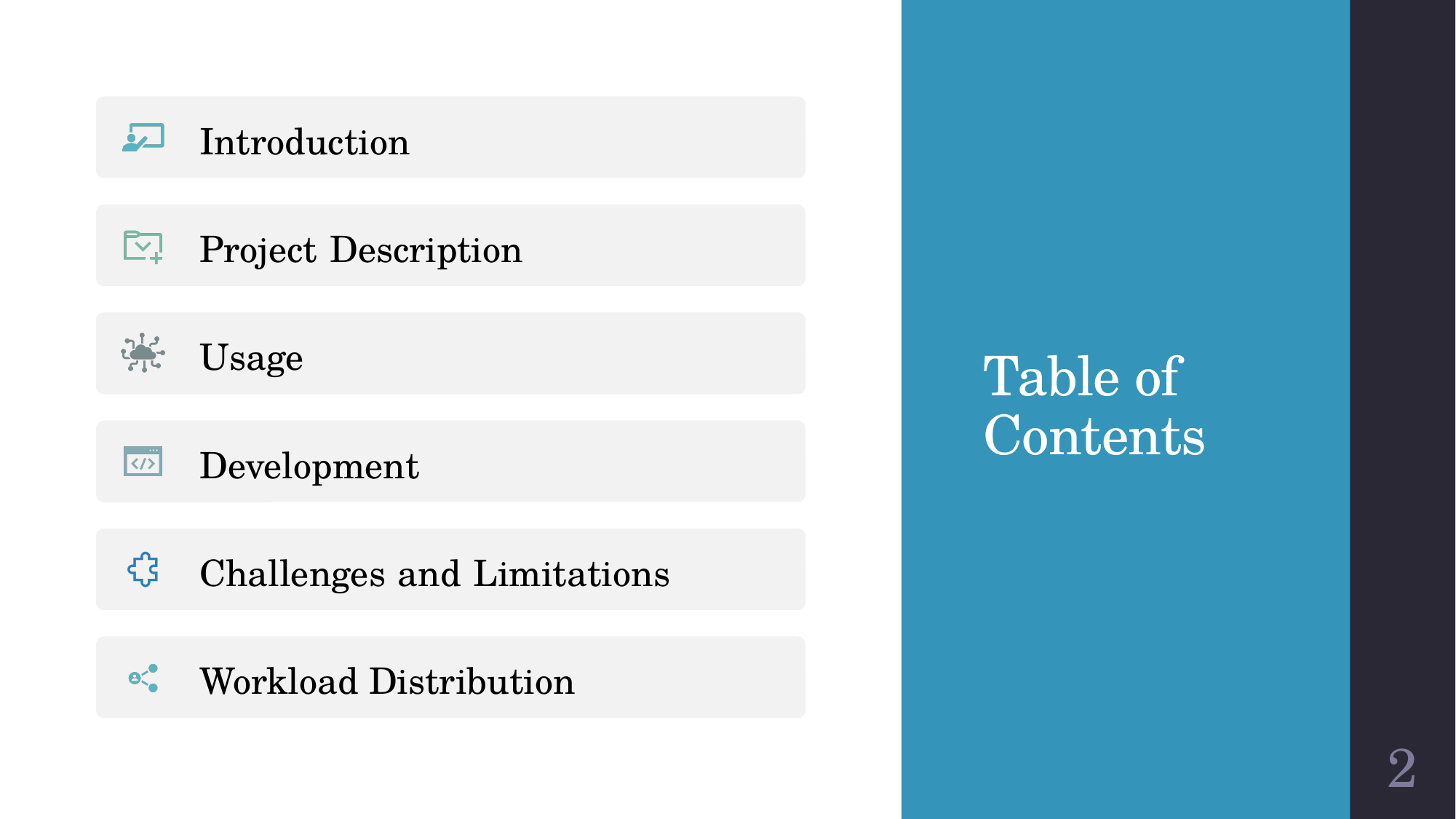

Introduction
Project Description
Usage
Development
Challenges and Limitations
Workload Distribution
# Table of Contents
2